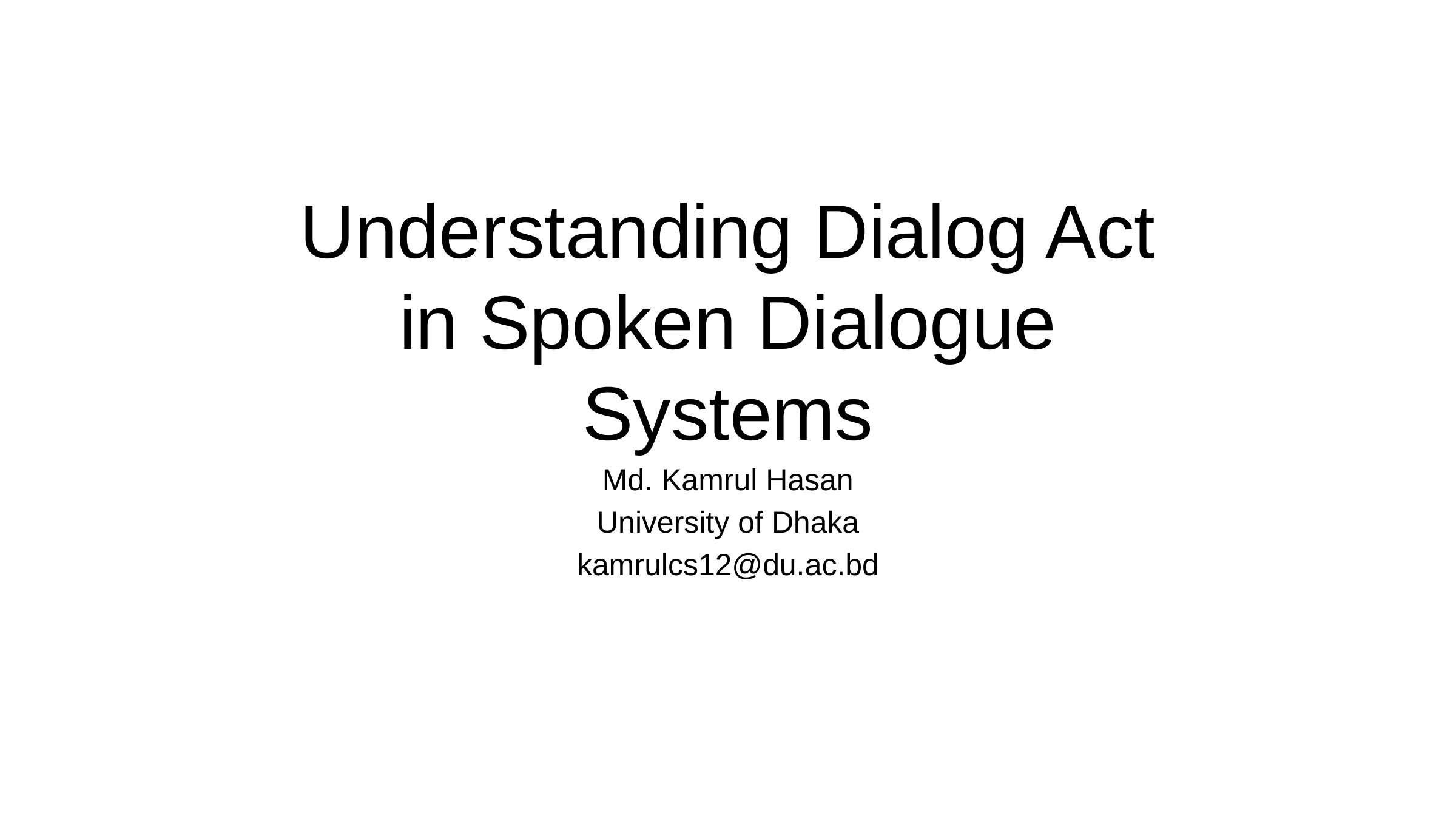

# Understanding Dialog Act in Spoken Dialogue Systems
Md. Kamrul Hasan
University of Dhaka
kamrulcs12@du.ac.bd